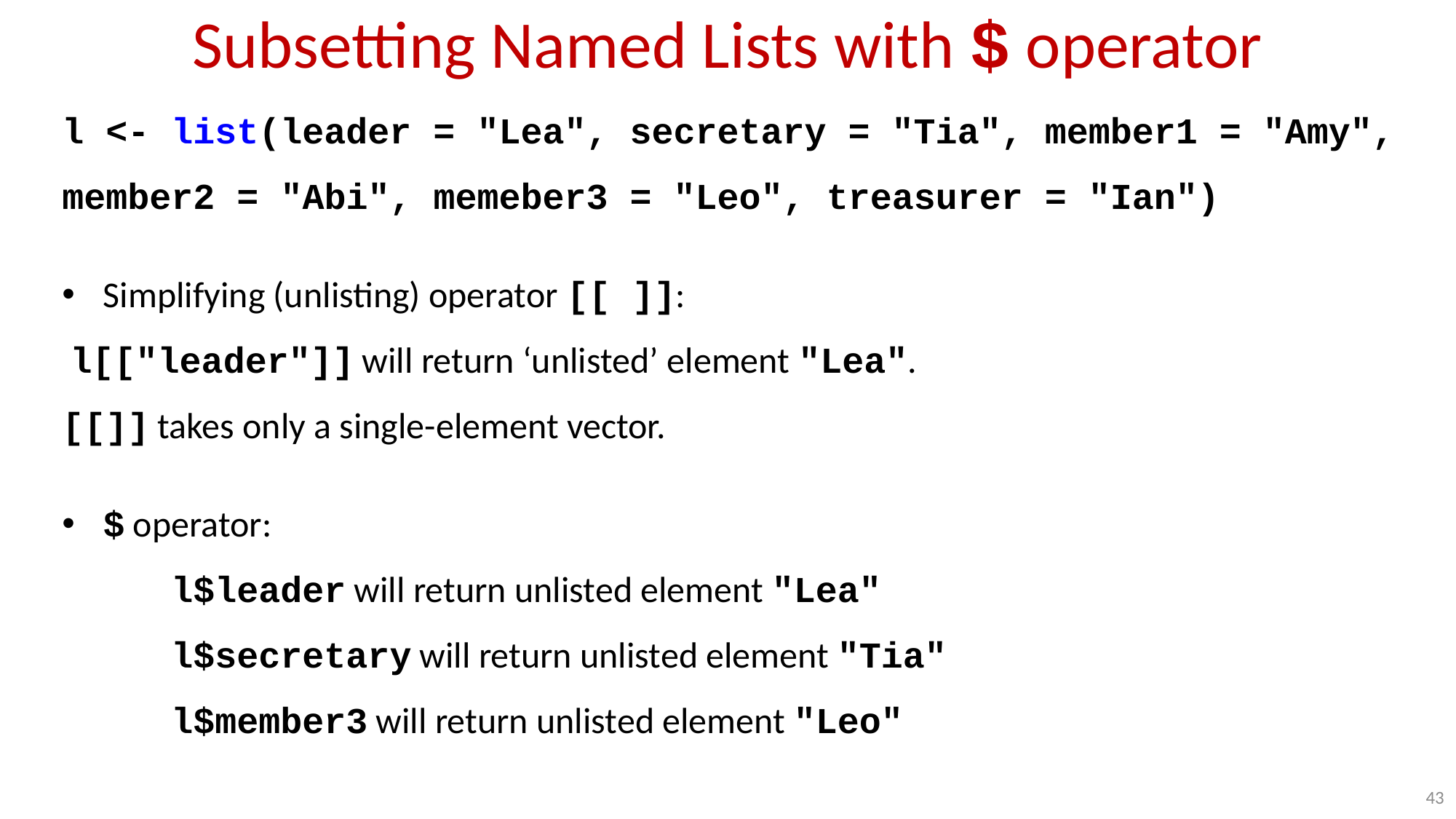

Subsetting Named Lists with $ operator
l <- list(leader = "Lea", secretary = "Tia", member1 = "Amy", member2 = "Abi", memeber3 = "Leo", treasurer = "Ian")

Simplifying (unlisting) operator [[ ]]:
 l[["leader"]] will return ‘unlisted’ element "Lea".
[[]] takes only a single-element vector.

$ operator:
	l$leader will return unlisted element "Lea"
	l$secretary will return unlisted element "Tia"
	l$member3 will return unlisted element "Leo"
43